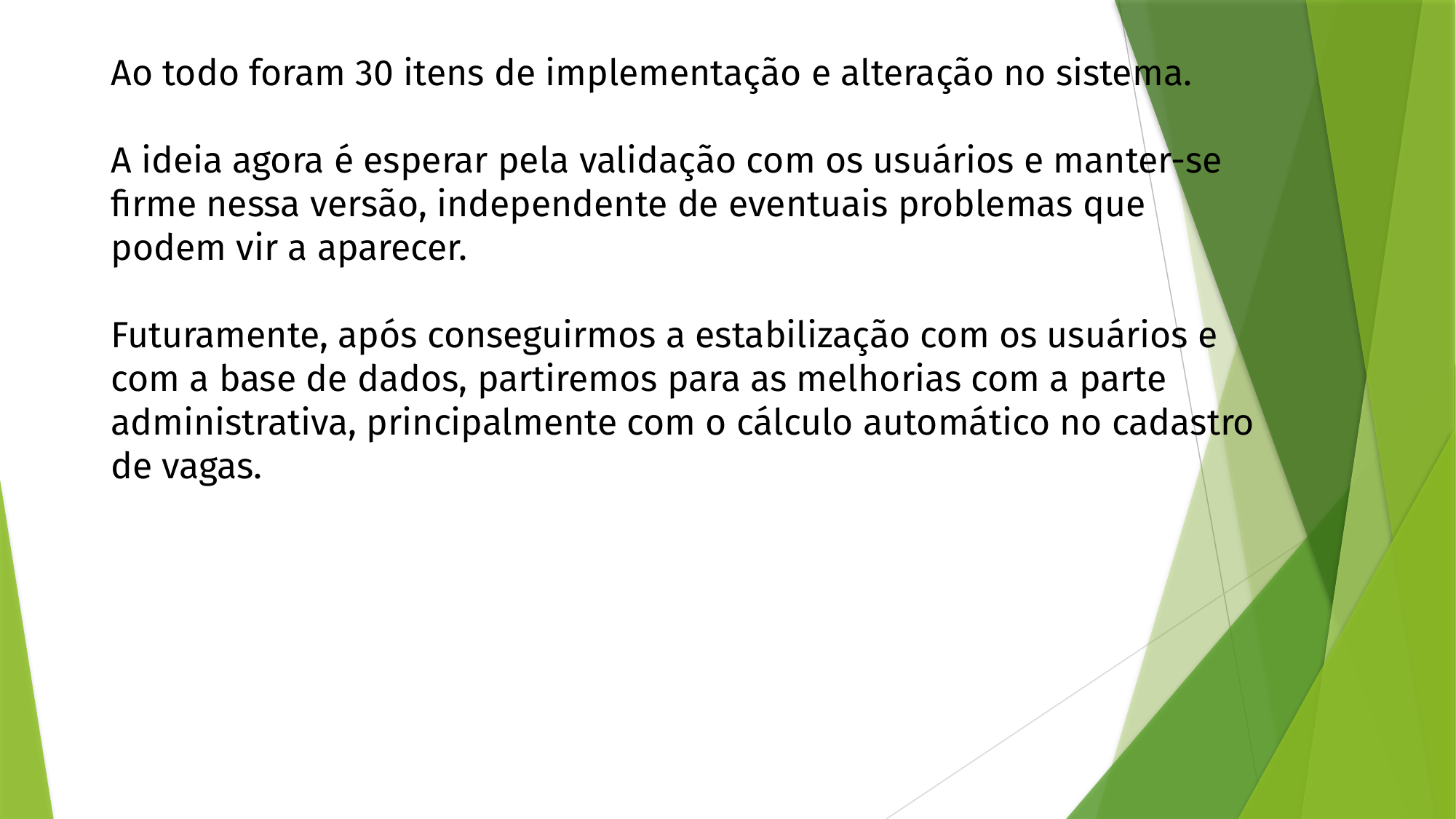

# Ao todo foram 30 itens de implementação e alteração no sistema. A ideia agora é esperar pela validação com os usuários e manter-se firme nessa versão, independente de eventuais problemas que podem vir a aparecer. Futuramente, após conseguirmos a estabilização com os usuários e com a base de dados, partiremos para as melhorias com a parte administrativa, principalmente com o cálculo automático no cadastro de vagas.